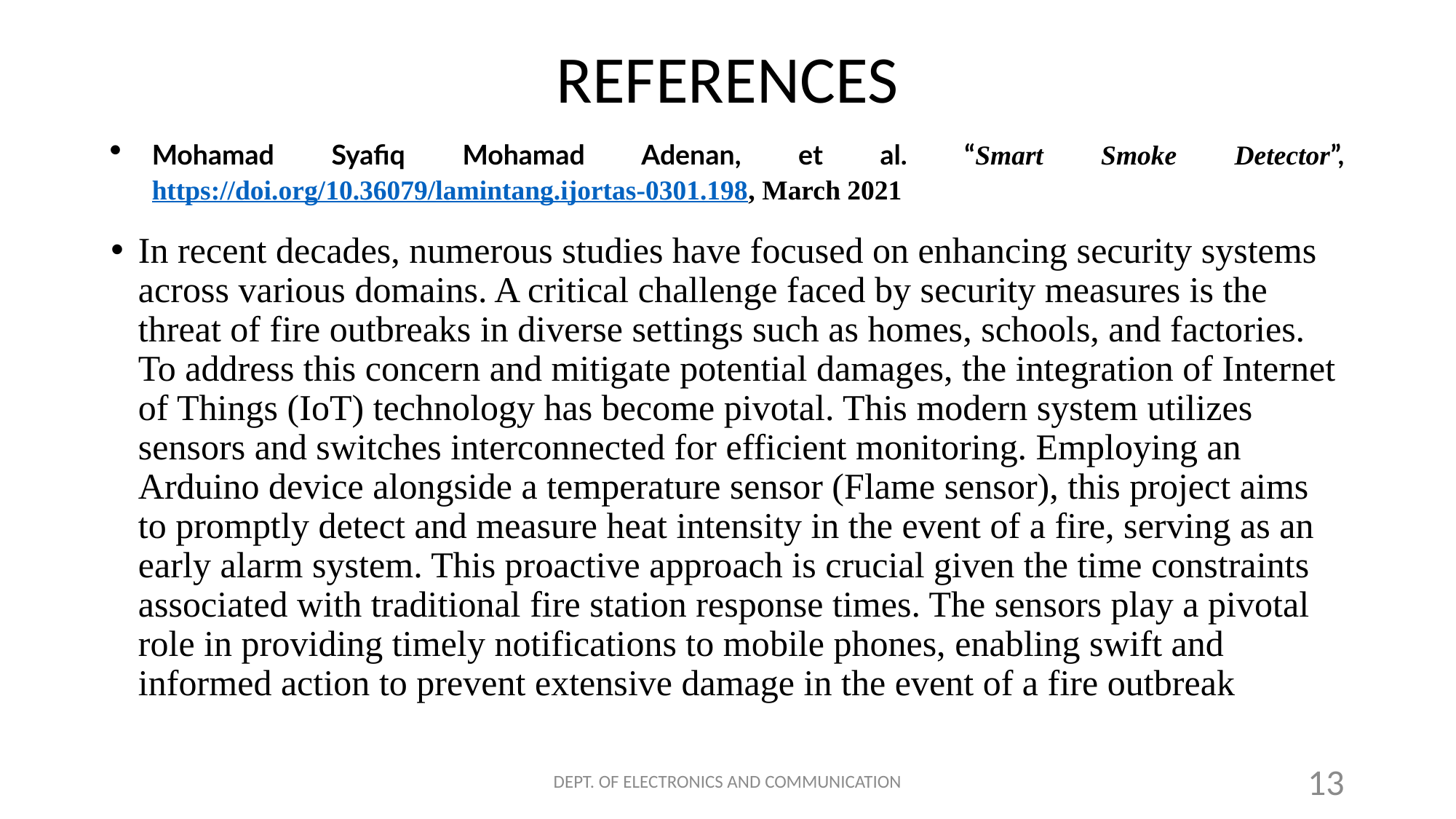

# REFERENCES
Mohamad Syafiq Mohamad Adenan, et al. “Smart Smoke Detector”, https://doi.org/10.36079/lamintang.ijortas-0301.198, March 2021
In recent decades, numerous studies have focused on enhancing security systems across various domains. A critical challenge faced by security measures is the threat of fire outbreaks in diverse settings such as homes, schools, and factories. To address this concern and mitigate potential damages, the integration of Internet of Things (IoT) technology has become pivotal. This modern system utilizes sensors and switches interconnected for efficient monitoring. Employing an Arduino device alongside a temperature sensor (Flame sensor), this project aims to promptly detect and measure heat intensity in the event of a fire, serving as an early alarm system. This proactive approach is crucial given the time constraints associated with traditional fire station response times. The sensors play a pivotal role in providing timely notifications to mobile phones, enabling swift and informed action to prevent extensive damage in the event of a fire outbreak

DEPT. OF ELECTRONICS AND COMMUNICATION
13